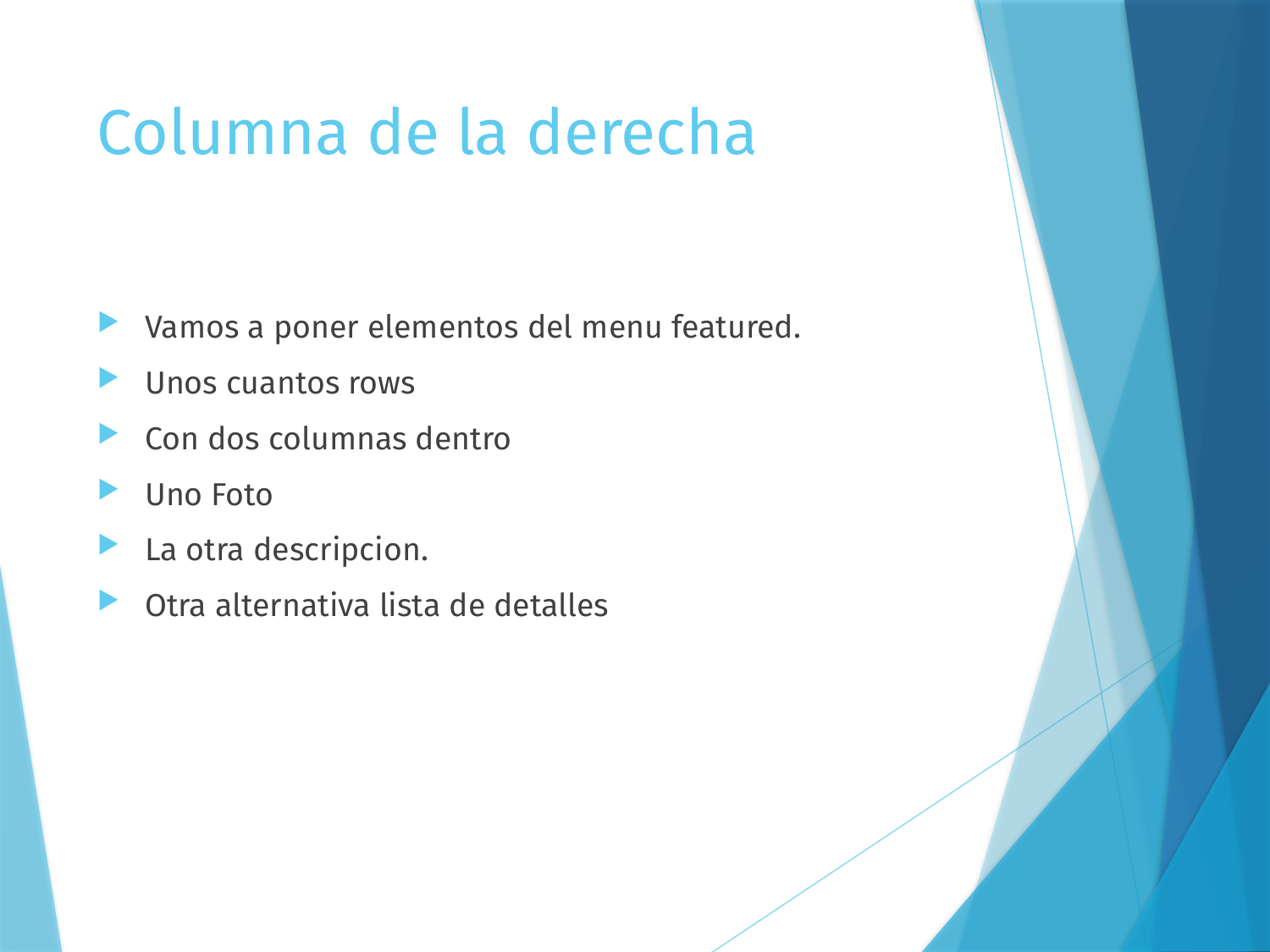

# Columna de la derecha
Vamos a poner elementos del menu featured.
Unos cuantos rows
Con dos columnas dentro
Uno Foto
La otra descripcion.
Otra alternativa lista de detalles